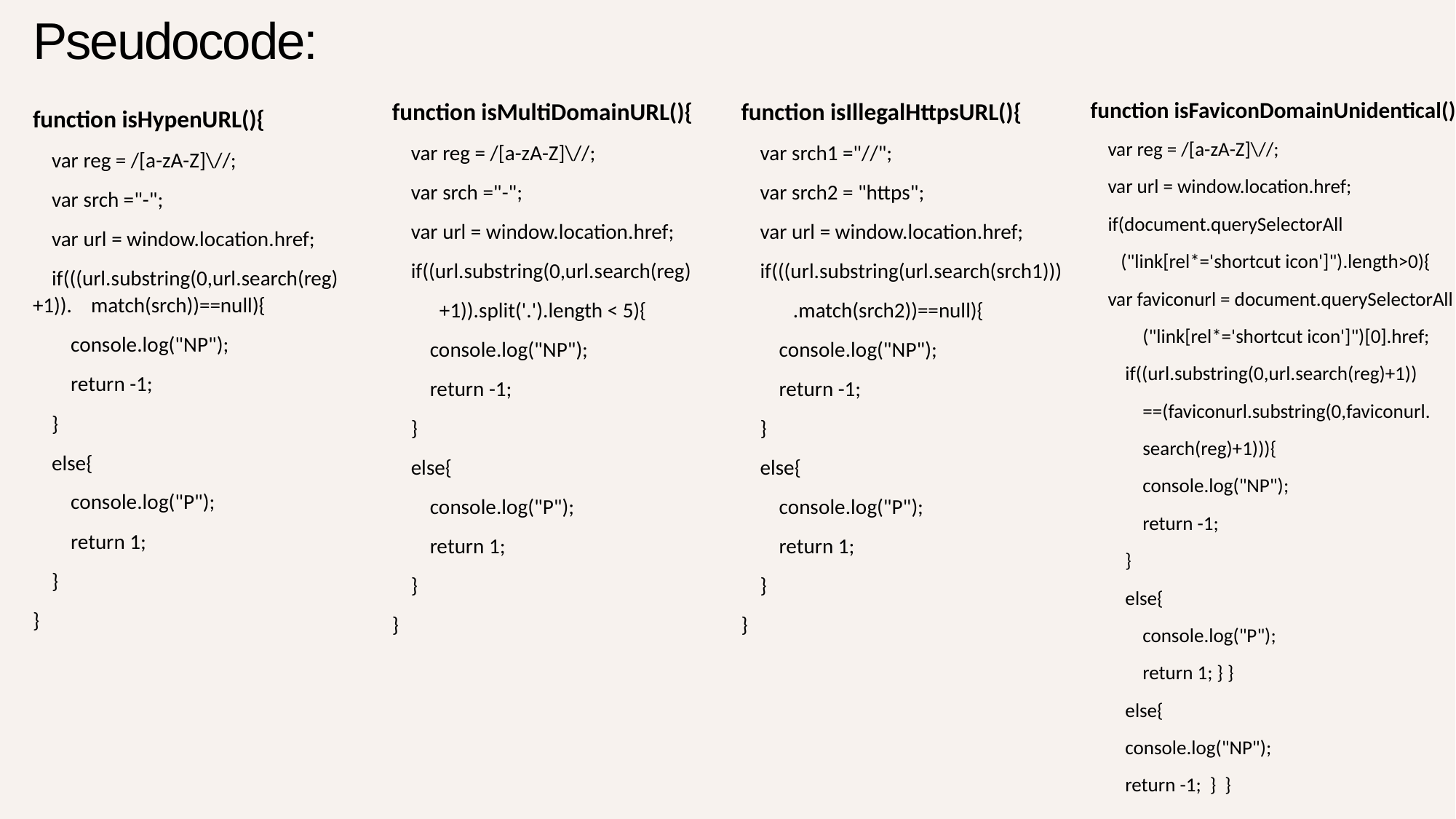

Pseudocode:
function isFaviconDomainUnidentical(){
    var reg = /[a-zA-Z]\//;
    var url = window.location.href;
    if(document.querySelectorAll
       ("link[rel*='shortcut icon']").length>0){
    var faviconurl = document.querySelectorAll
            ("link[rel*='shortcut icon']")[0].href;
        if((url.substring(0,url.search(reg)+1))
            ==(faviconurl.substring(0,faviconurl.
            search(reg)+1))){
            console.log("NP");
            return -1;
        }
        else{
            console.log("P");
            return 1; } }
        else{
        console.log("NP");
        return -1;  }  }
function isMultiDomainURL(){
    var reg = /[a-zA-Z]\//;
    var srch ="-";
    var url = window.location.href;
    if((url.substring(0,url.search(reg)
          +1)).split('.').length < 5){
        console.log("NP");
        return -1;
    }
    else{
        console.log("P");
        return 1;
    }
}
function isIllegalHttpsURL(){
    var srch1 ="//";
    var srch2 = "https";
    var url = window.location.href;
    if(((url.substring(url.search(srch1)))
           .match(srch2))==null){
        console.log("NP");
        return -1;
    }
    else{
        console.log("P");
        return 1;
    }
}
function isHypenURL(){
    var reg = /[a-zA-Z]\//;
    var srch ="-";
    var url = window.location.href;
    if(((url.substring(0,url.search(reg)+1)).    match(srch))==null){
        console.log("NP");
        return -1;
    }
    else{
        console.log("P");
        return 1;
    }
}